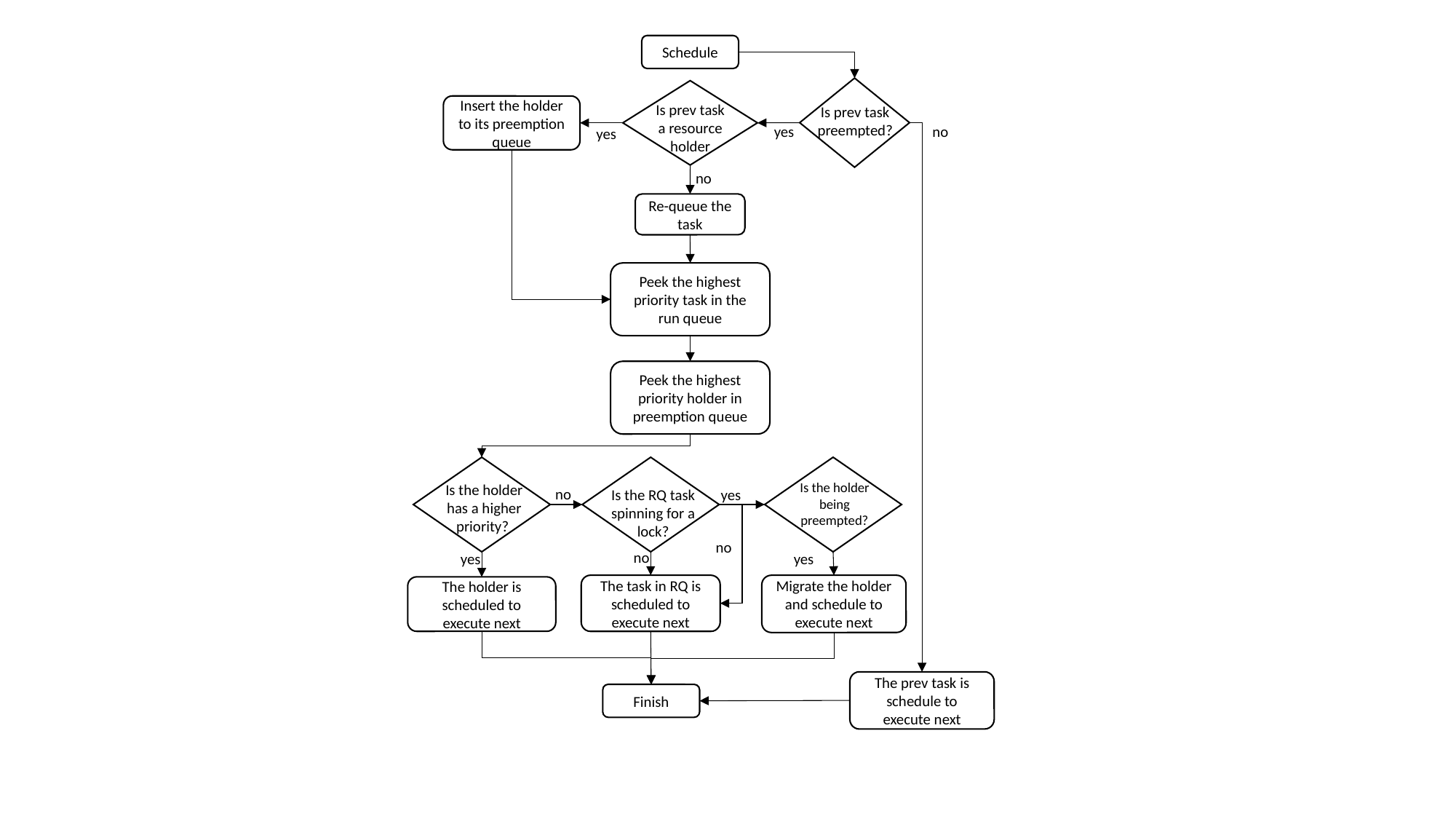

Schedule

Is prev task a resource holder
Insert the holder to its preemption queue
Is prev task preempted?
yes
no
yes
no
Re-queue the task
Peek the highest priority task in the run queue
Peek the highest priority holder in preemption queue

Is the holder has a higher priority?

Is the RQ task spinning for a lock?

Is the holder being preempted?
no
yes
no
no
yes
yes
The task in RQ is scheduled to execute next
Migrate the holder and schedule to execute next
The holder is scheduled to execute next
The prev task is schedule to execute next
Finish